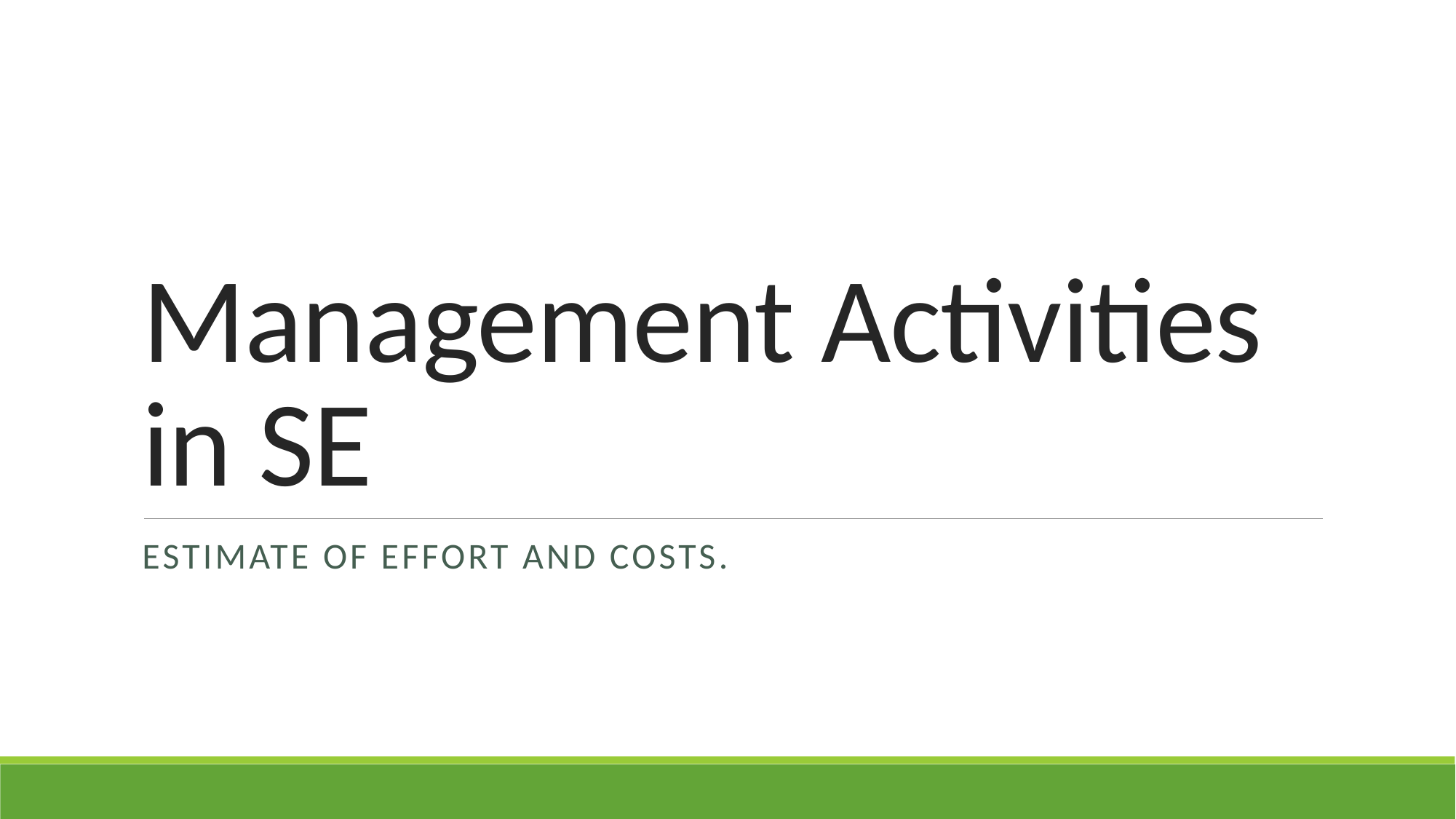

# Management Activities in SE
Estimate of Effort and Costs.